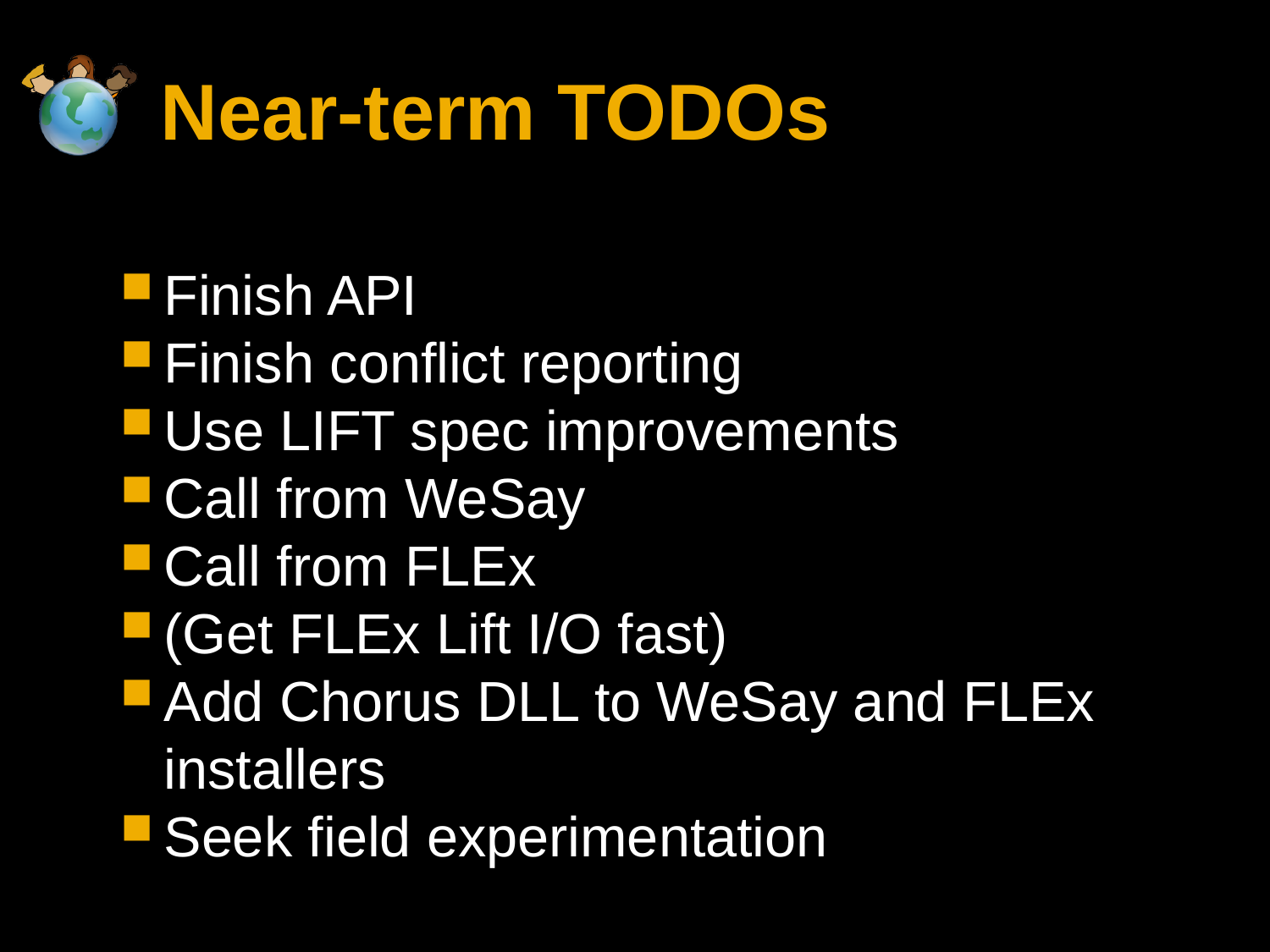

# Near-term TODOs
Finish API
Finish conflict reporting
Use LIFT spec improvements
Call from WeSay
Call from FLEx
(Get FLEx Lift I/O fast)
Add Chorus DLL to WeSay and FLEx installers
Seek field experimentation